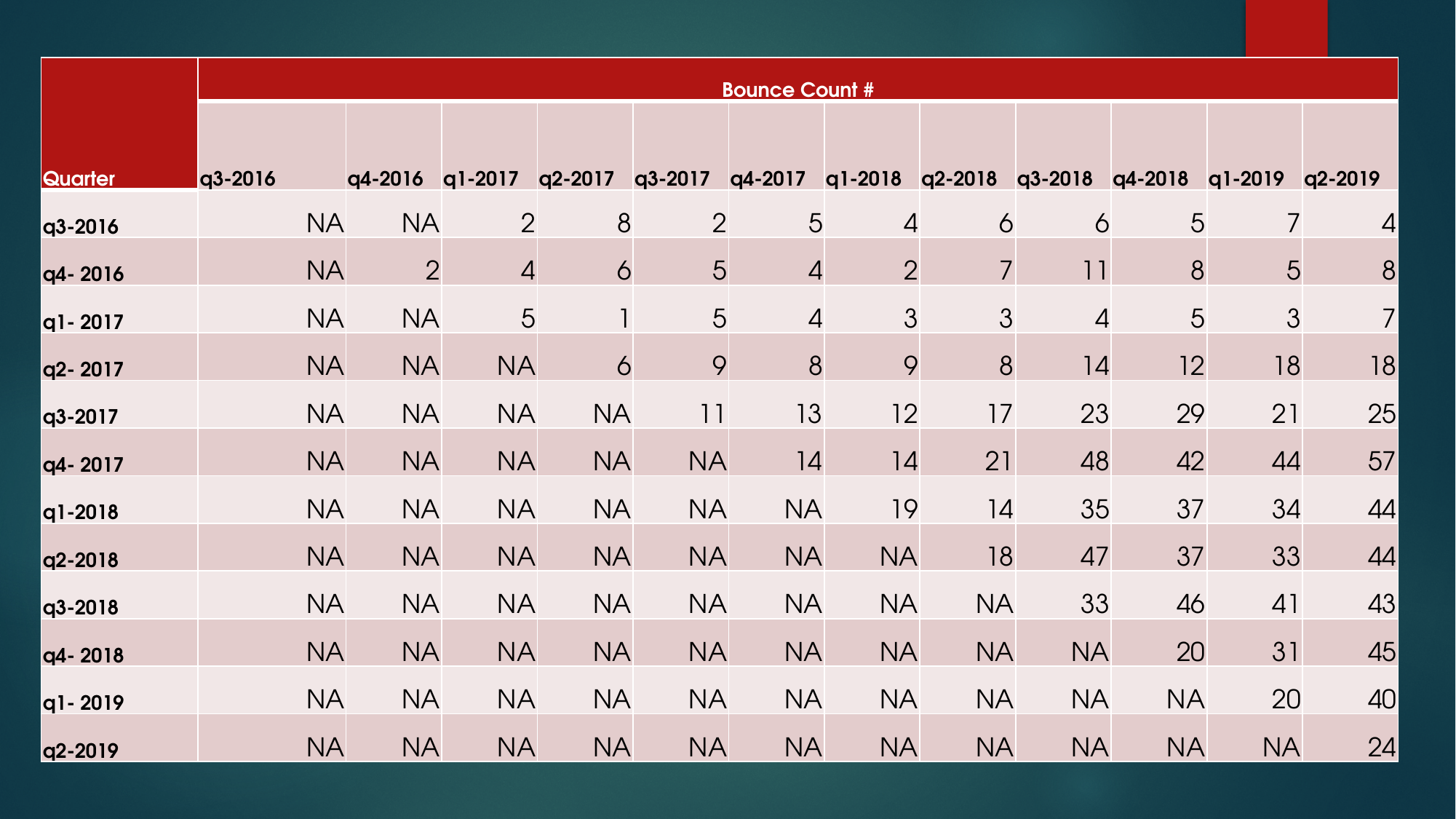

| Quarter | Bounce Count # |  |  |  |  |  |  |  |  |  |  |  |
| --- | --- | --- | --- | --- | --- | --- | --- | --- | --- | --- | --- | --- |
|  | q3-2016 | q4-2016 | q1-2017 | q2-2017 | q3-2017 | q4-2017 | q1-2018 | q2-2018 | q3-2018 | q4-2018 | q1-2019 | q2-2019 |
| q3-2016 | NA | NA | 2 | 8 | 2 | 5 | 4 | 6 | 6 | 5 | 7 | 4 |
| q4- 2016 | NA | 2 | 4 | 6 | 5 | 4 | 2 | 7 | 11 | 8 | 5 | 8 |
| q1- 2017 | NA | NA | 5 | 1 | 5 | 4 | 3 | 3 | 4 | 5 | 3 | 7 |
| q2- 2017 | NA | NA | NA | 6 | 9 | 8 | 9 | 8 | 14 | 12 | 18 | 18 |
| q3-2017 | NA | NA | NA | NA | 11 | 13 | 12 | 17 | 23 | 29 | 21 | 25 |
| q4- 2017 | NA | NA | NA | NA | NA | 14 | 14 | 21 | 48 | 42 | 44 | 57 |
| q1-2018 | NA | NA | NA | NA | NA | NA | 19 | 14 | 35 | 37 | 34 | 44 |
| q2-2018 | NA | NA | NA | NA | NA | NA | NA | 18 | 47 | 37 | 33 | 44 |
| q3-2018 | NA | NA | NA | NA | NA | NA | NA | NA | 33 | 46 | 41 | 43 |
| q4- 2018 | NA | NA | NA | NA | NA | NA | NA | NA | NA | 20 | 31 | 45 |
| q1- 2019 | NA | NA | NA | NA | NA | NA | NA | NA | NA | NA | 20 | 40 |
| q2-2019 | NA | NA | NA | NA | NA | NA | NA | NA | NA | NA | NA | 24 |